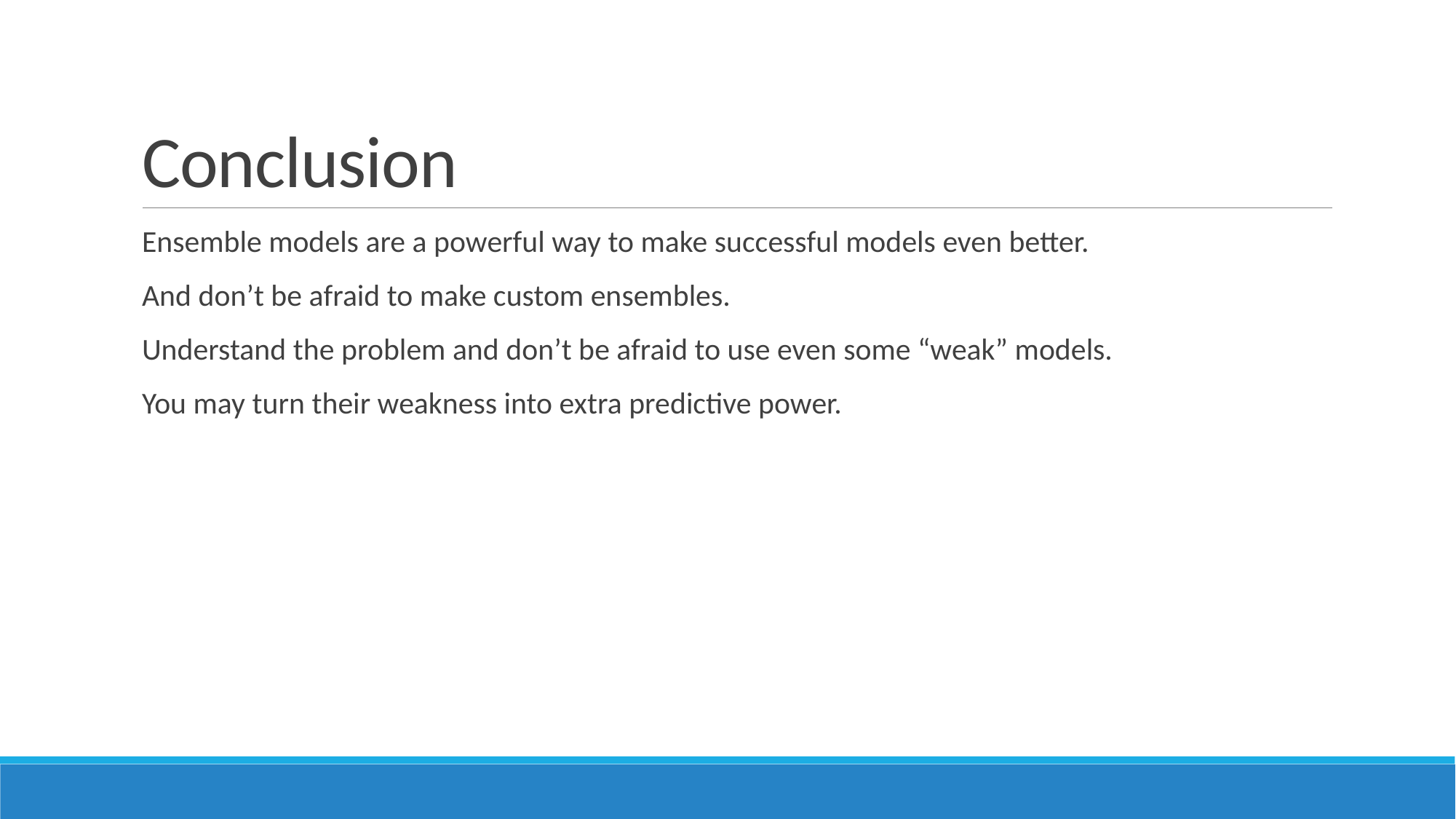

# Conclusion
Ensemble models are a powerful way to make successful models even better.
And don’t be afraid to make custom ensembles.
Understand the problem and don’t be afraid to use even some “weak” models.
You may turn their weakness into extra predictive power.